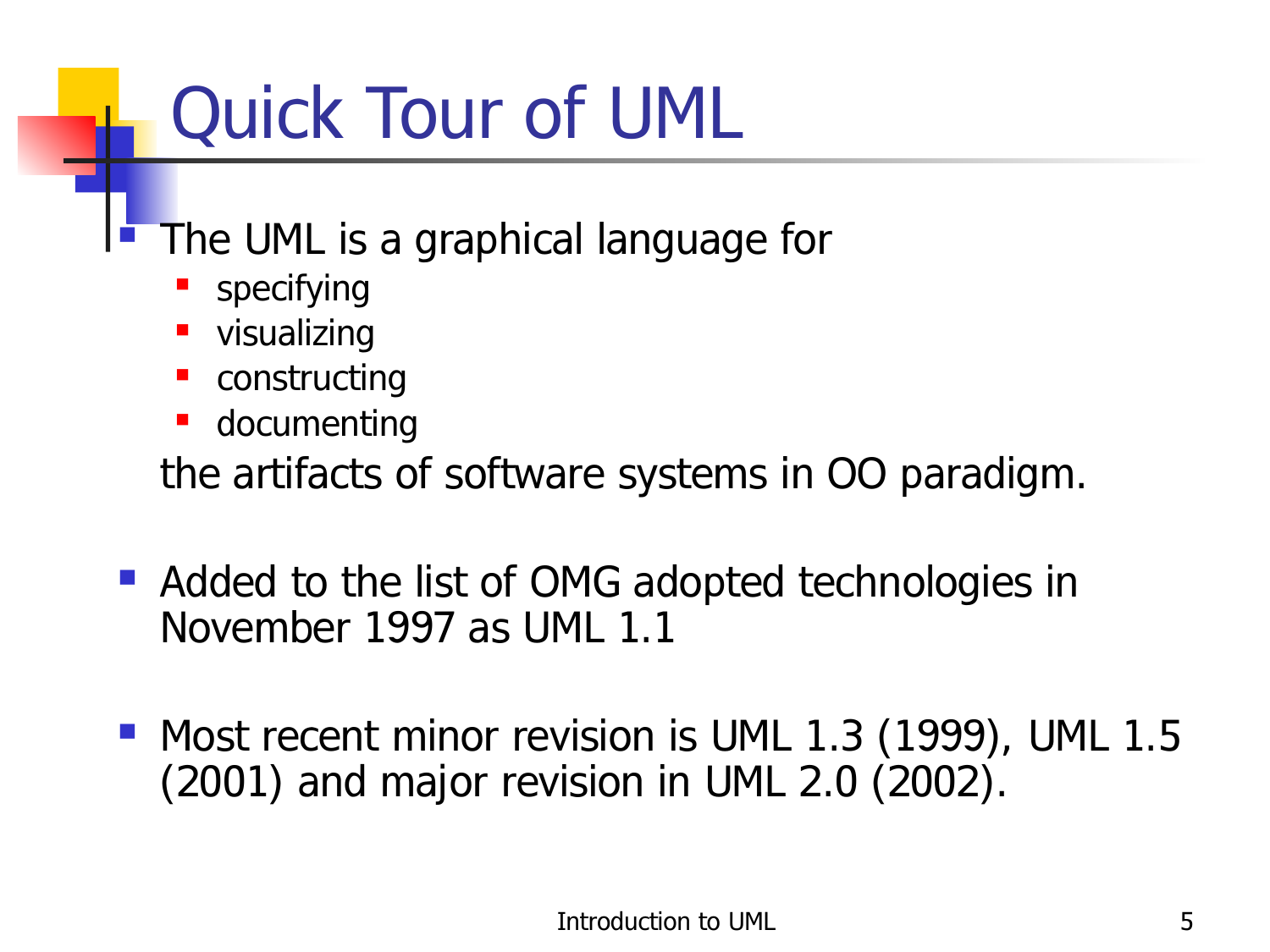

# Quick Tour of UML
The UML is a graphical language for
specifying
visualizing
constructing
documenting
	the artifacts of software systems in OO paradigm.

Added to the list of OMG adopted technologies in November 1997 as UML 1.1

Most recent minor revision is UML 1.3 (1999), UML 1.5 (2001) and major revision in UML 2.0 (2002).
Introduction to UML
5